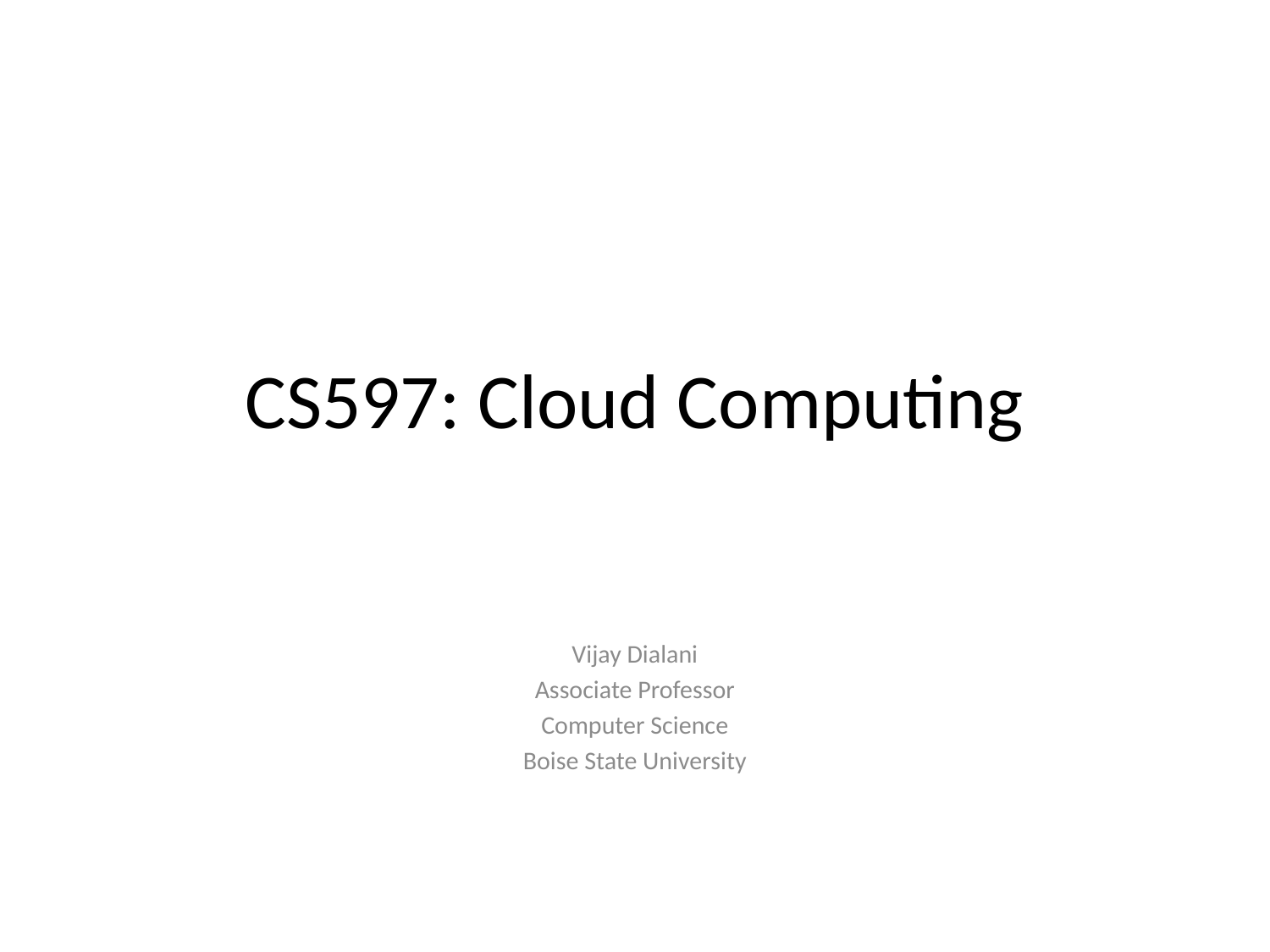

# CS597: Cloud Computing
Vijay Dialani
Associate Professor
Computer Science
Boise State University